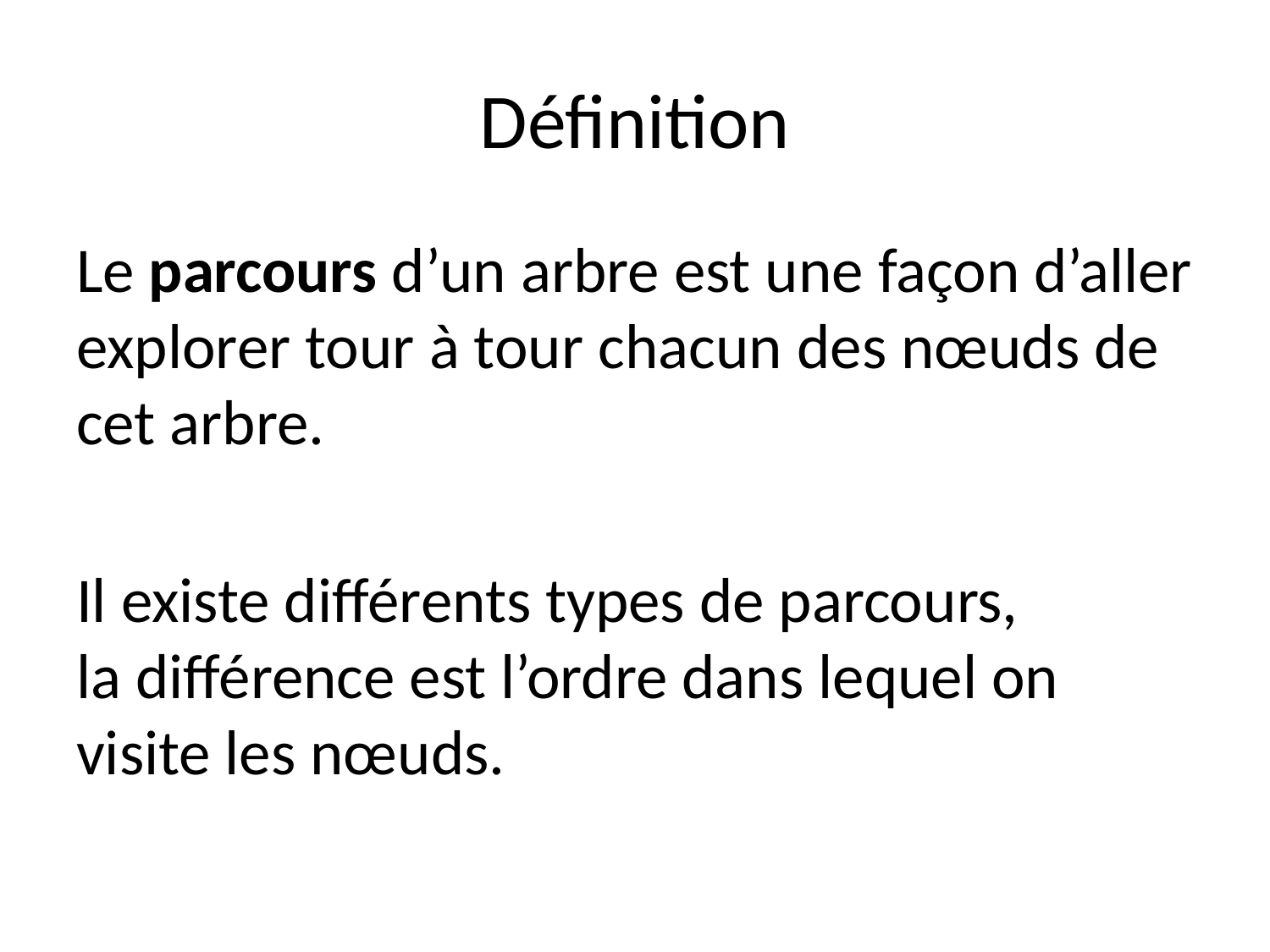

# Définition
Le parcours d’un arbre est une façon d’aller explorer tour à tour chacun des nœuds de cet arbre.

Il existe différents types de parcours,
la différence est l’ordre dans lequel on visite les nœuds.